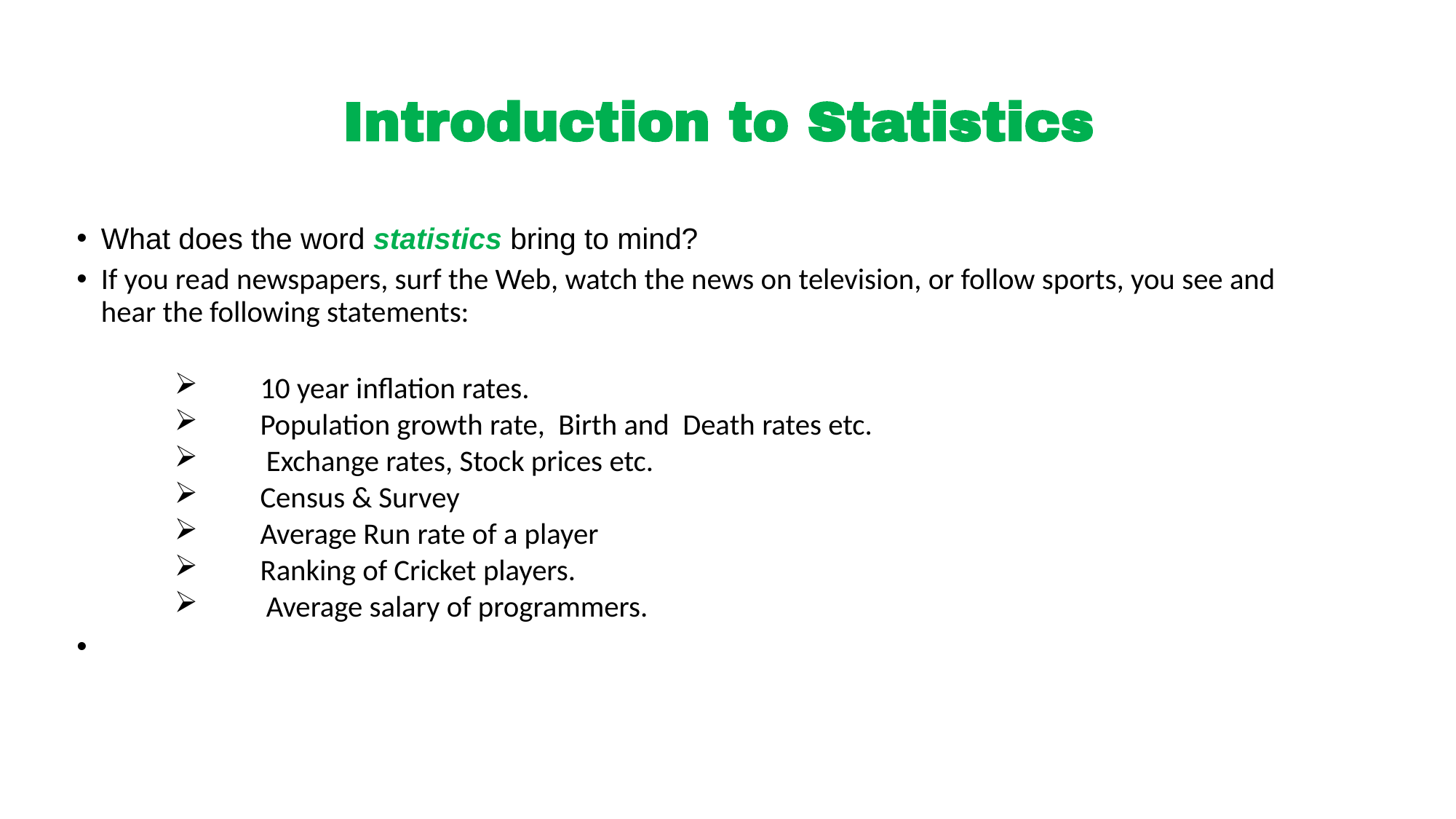

# Introduction to Statistics
What does the word statistics bring to mind?
If you read newspapers, surf the Web, watch the news on television, or follow sports, you see and hear the following statements:

	10 year inflation rates.
	Population growth rate,  Birth and  Death rates etc.
          Exchange rates, Stock prices etc.
	Census & Survey
	Average Run rate of a player
	Ranking of Cricket players.
          Average salary of programmers.